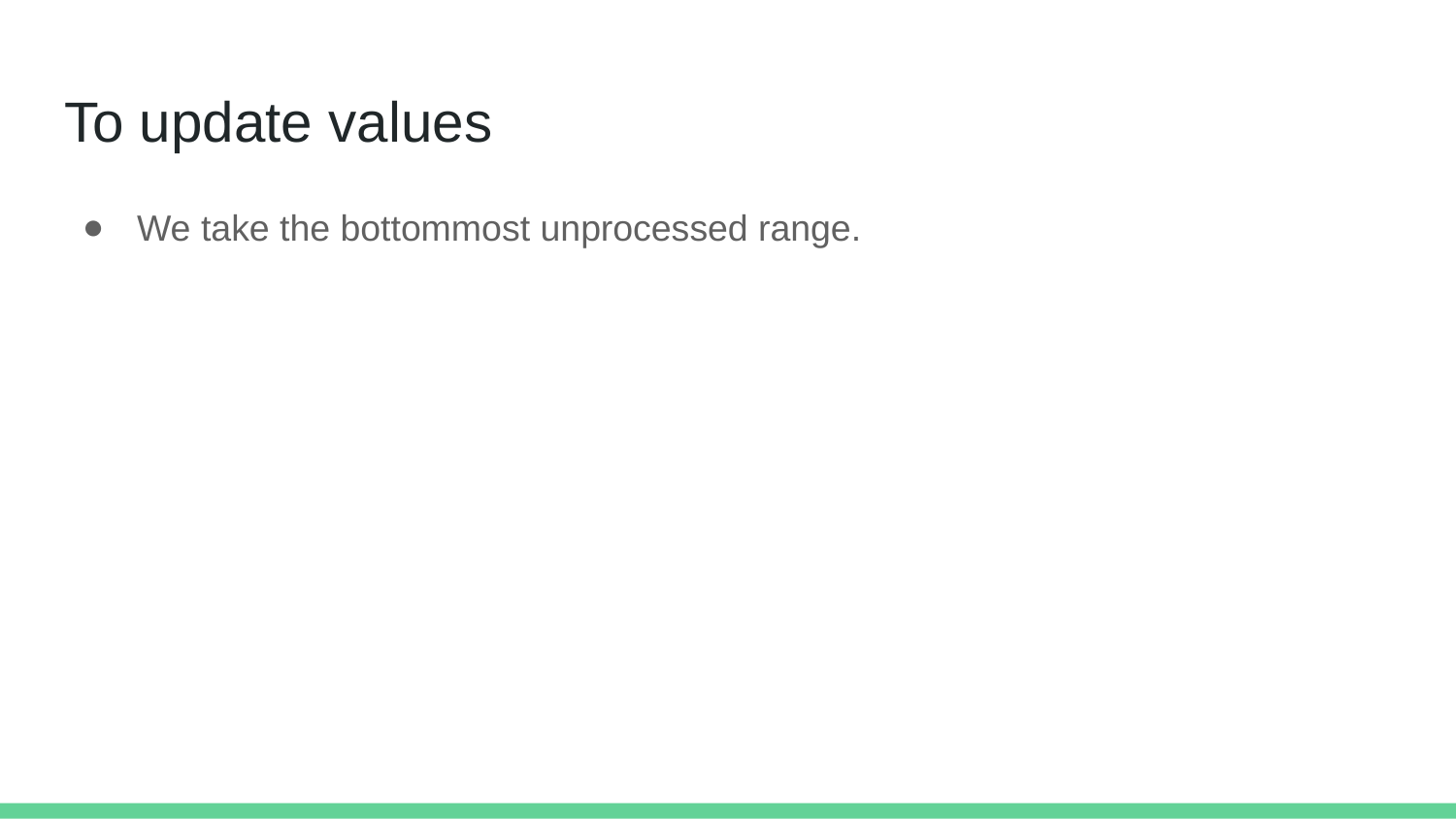

# To update values
We take the bottommost unprocessed range.